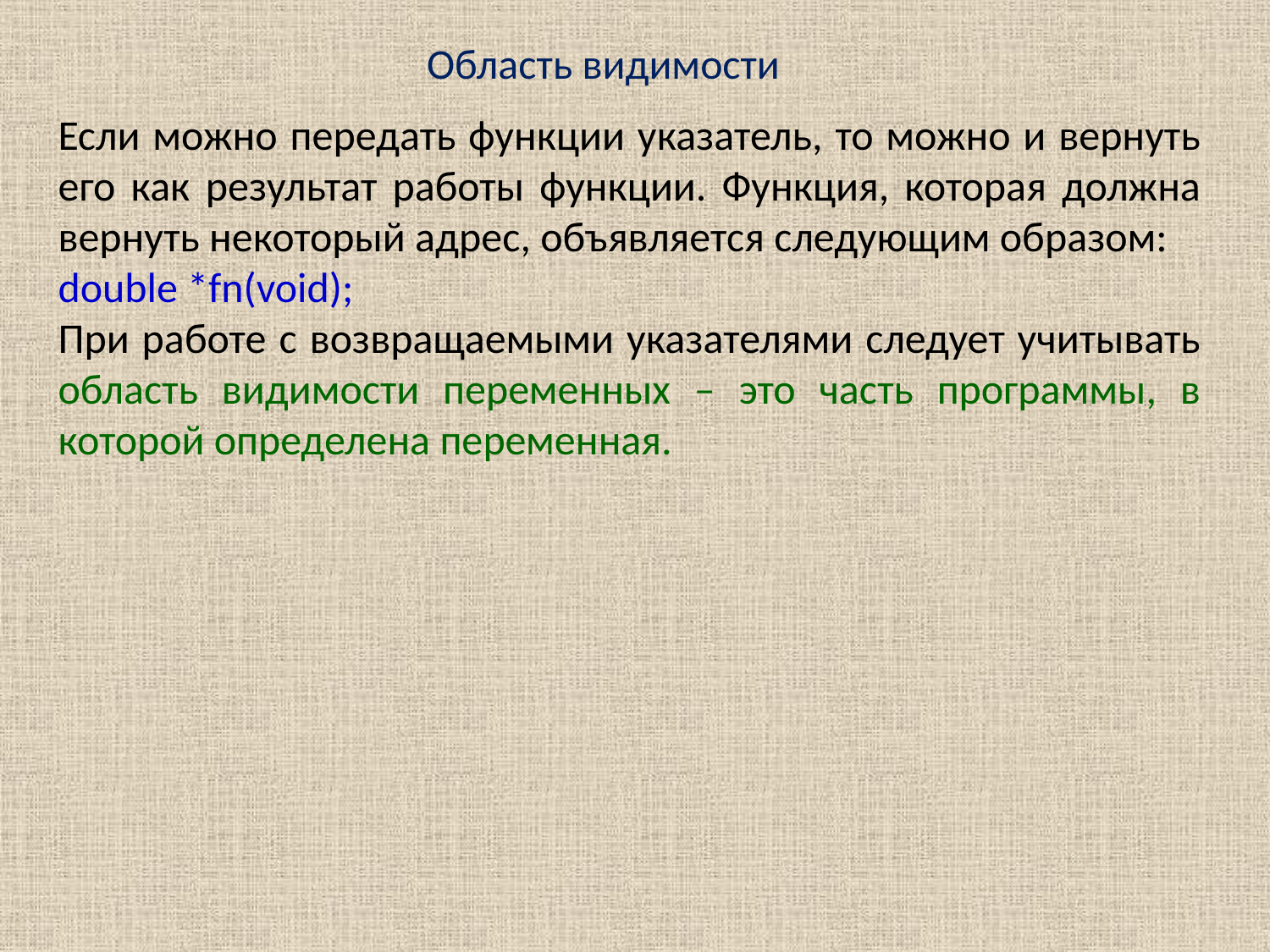

Область видимости
Если можно передать функции указатель, то можно и вернуть его как результат работы функции. Функция, которая должна вернуть некоторый адрес, объявляется следующим образом:
double *fn(void);
При работе с возвращаемыми указателями следует учитывать область видимости переменных – это часть программы, в которой определена переменная.